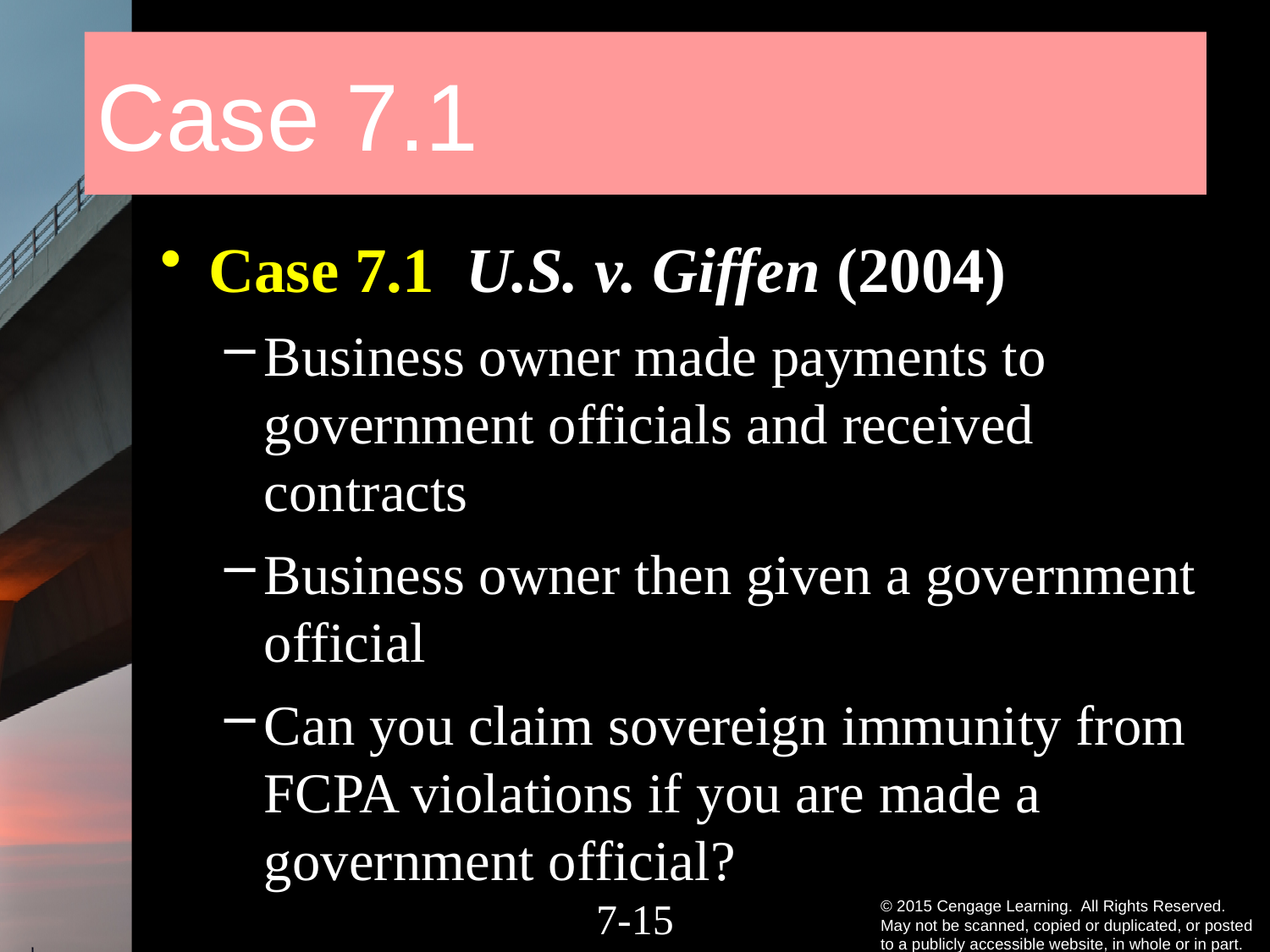

# Case 7.1
Case 7.1  U.S. v. Giffen (2004)
Business owner made payments to government officials and received contracts
Business owner then given a government official
Can you claim sovereign immunity from FCPA violations if you are made a government official?
7-15